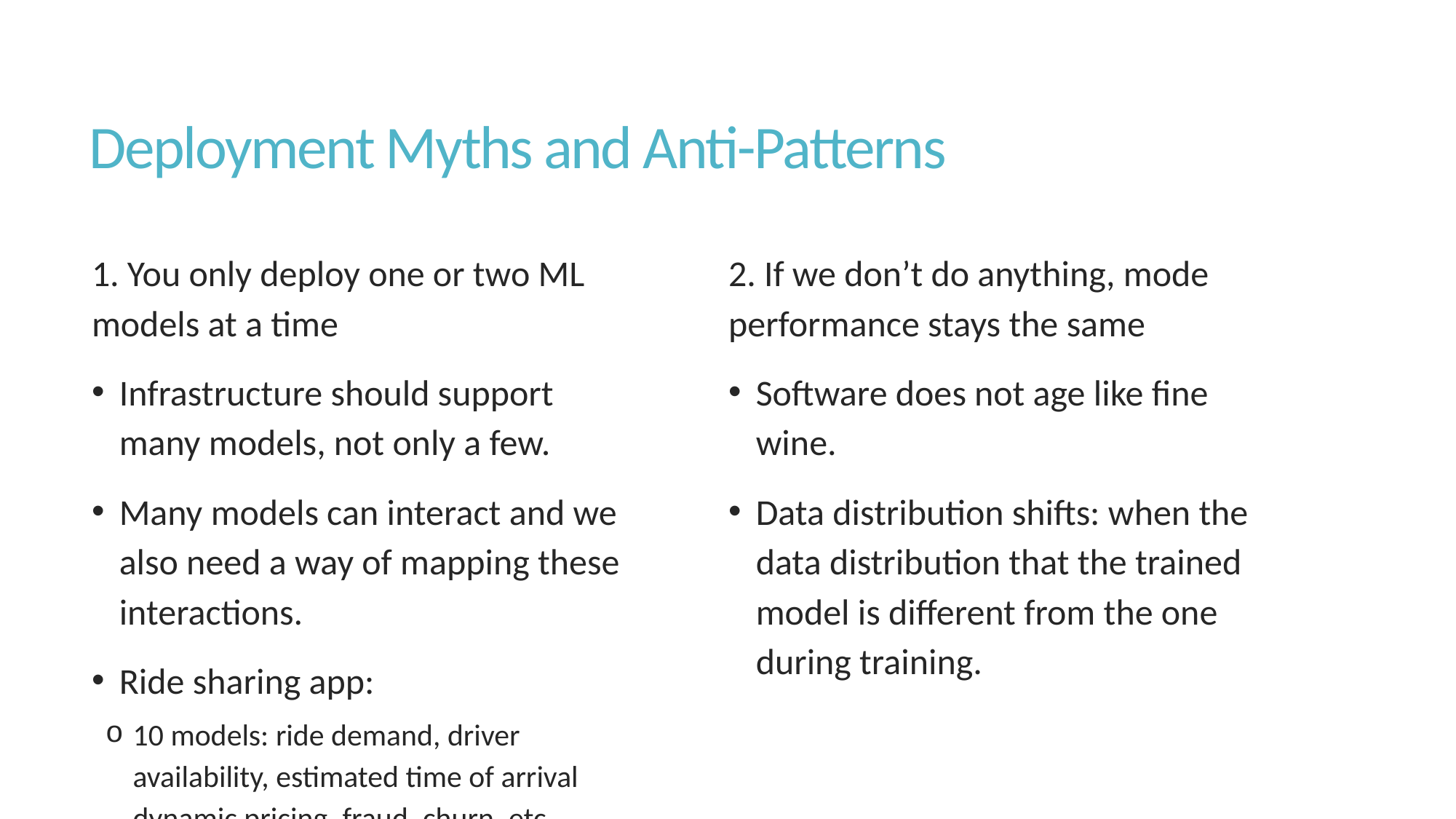

# Deployment Myths and Anti-Patterns
1. You only deploy one or two ML models at a time
Infrastructure should support many models, not only a few.
Many models can interact and we also need a way of mapping these interactions.
Ride sharing app:
10 models: ride demand, driver availability, estimated time of arrival dynamic pricing, fraud, churn, etc.
20 countries.
2. If we don’t do anything, mode performance stays the same
Software does not age like fine wine.
Data distribution shifts: when the data distribution that the trained model is different from the one during training.